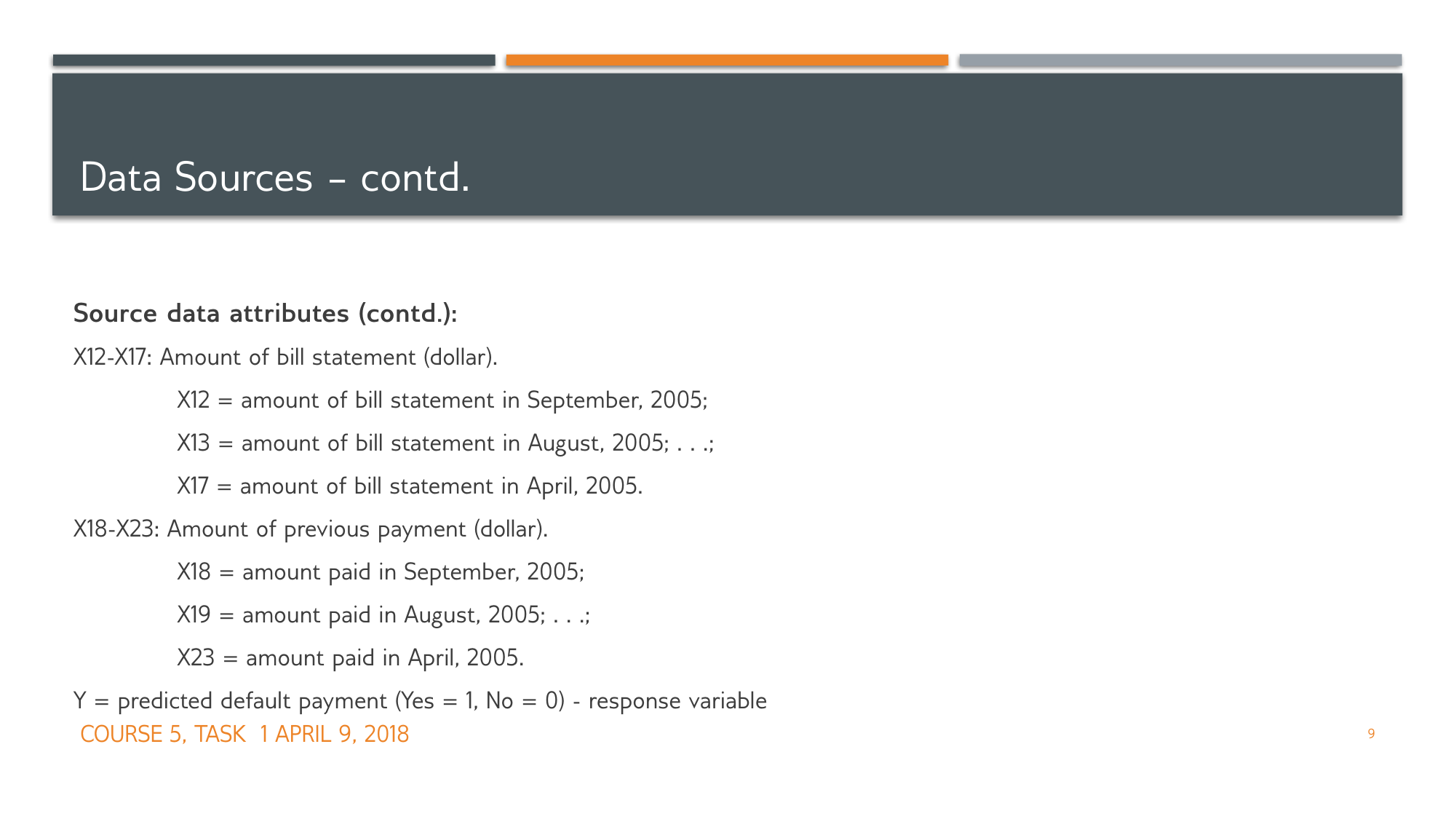

# Data Sources – contd.

Source data attributes (contd.):
X12-X17: Amount of bill statement (dollar).
	X12 = amount of bill statement in September, 2005;
	X13 = amount of bill statement in August, 2005; . . .;
	X17 = amount of bill statement in April, 2005.
X18-X23: Amount of previous payment (dollar).
	X18 = amount paid in September, 2005;
	X19 = amount paid in August, 2005; . . .;
	X23 = amount paid in April, 2005.
Y = predicted default payment (Yes = 1, No = 0) - response variable

Course 5, Task  1 April 9, 2018
9